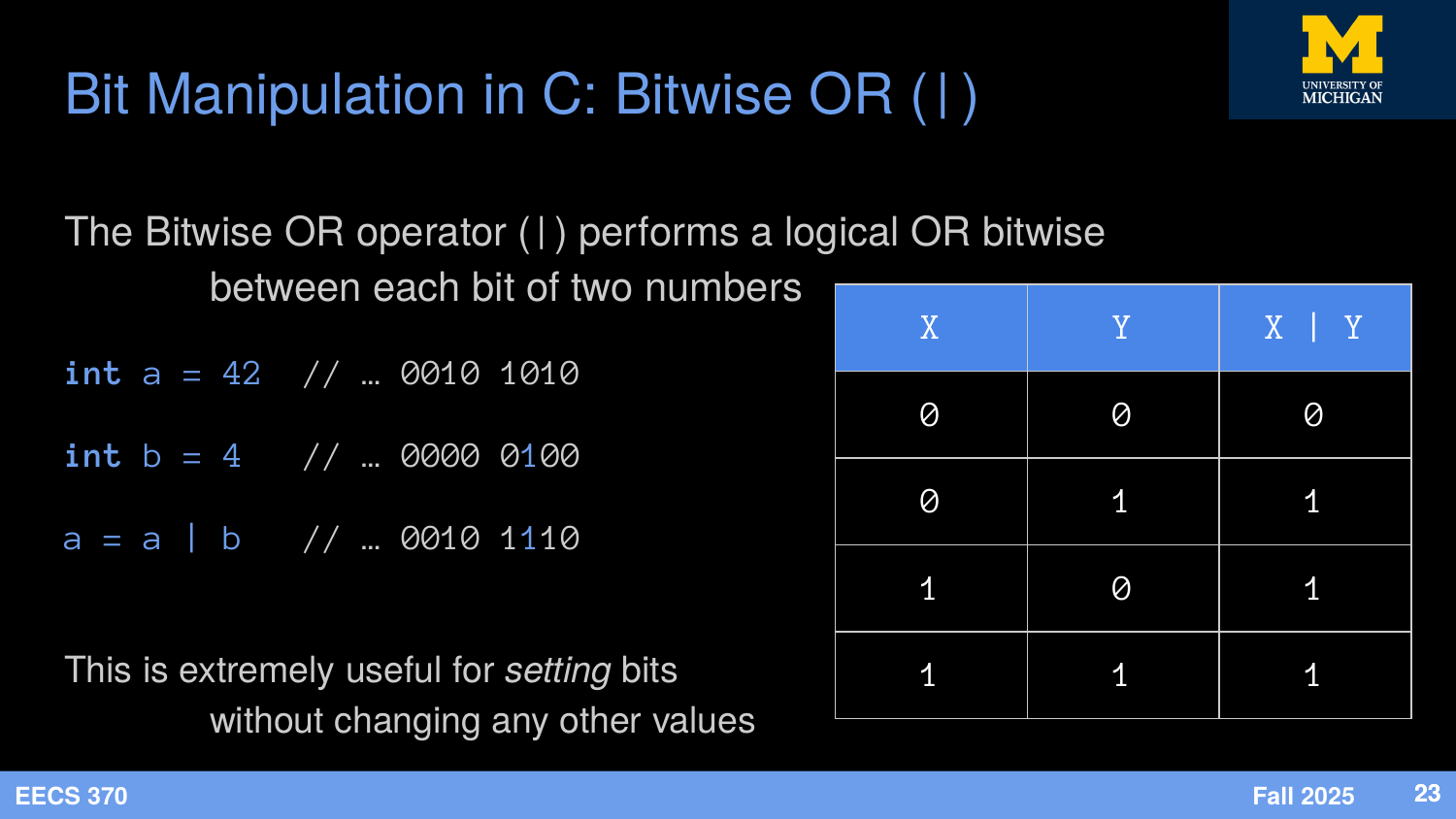

# Bit Manipulation in C: Bitwise OR (|)
The Bitwise OR operator (|) performs a logical OR bitwise
	between each bit of two numbers
int a = 42  // … 0010 1010
int b = 4   // … 0000 0100
a = a | b   // … 0010 1110
This is extremely useful for setting bits
	without changing any other values
| X | Y | X | Y |
| --- | --- | --- |
| 0 | 0 | 0 |
| 0 | 1 | 1 |
| 1 | 0 | 1 |
| 1 | 1 | 1 |
23